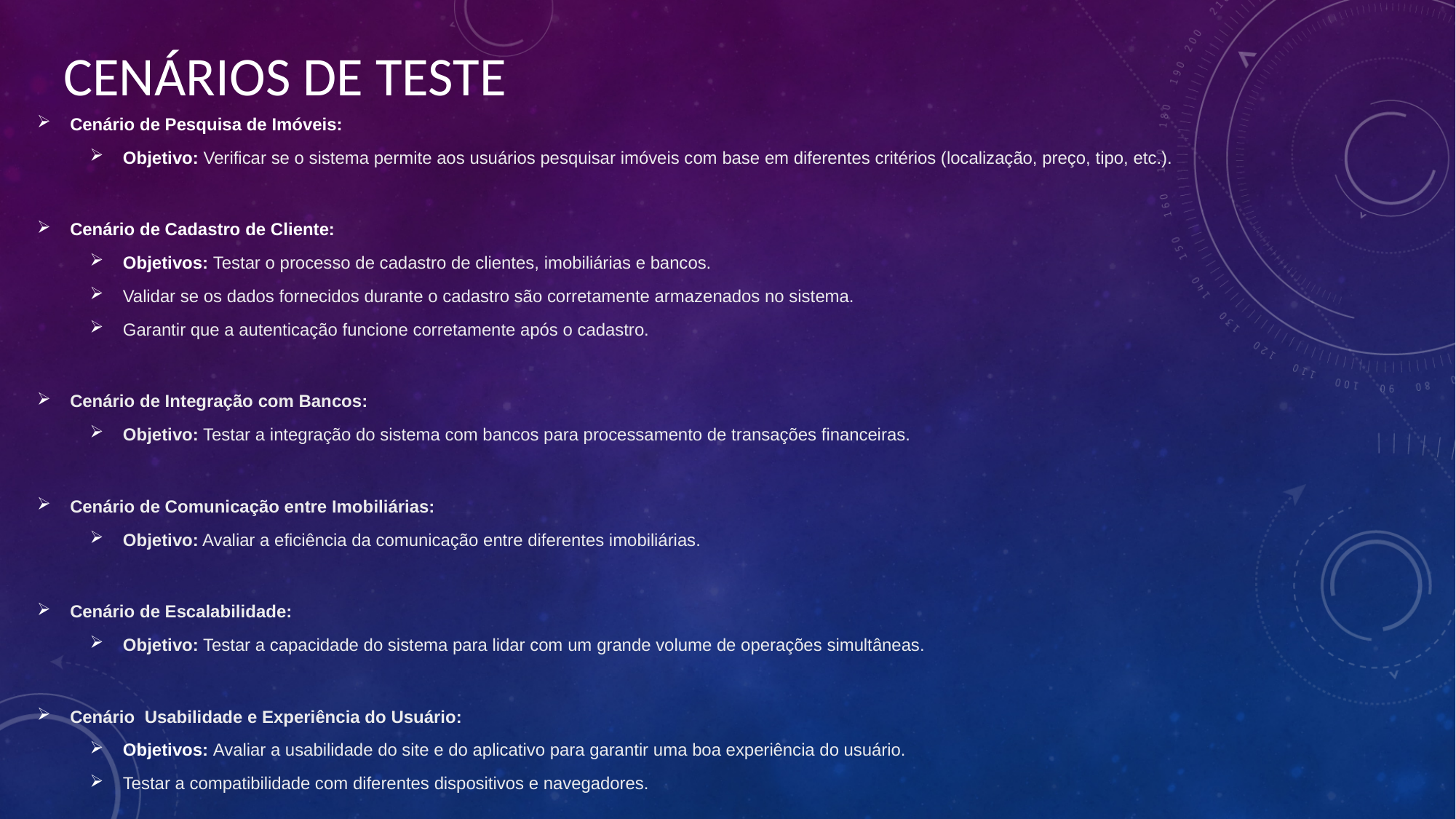

# CENÁRIOS DE TESTE
Cenário de Pesquisa de Imóveis:
Objetivo: Verificar se o sistema permite aos usuários pesquisar imóveis com base em diferentes critérios (localização, preço, tipo, etc.).

Cenário de Cadastro de Cliente:
Objetivos: Testar o processo de cadastro de clientes, imobiliárias e bancos.
Validar se os dados fornecidos durante o cadastro são corretamente armazenados no sistema.
Garantir que a autenticação funcione corretamente após o cadastro.

Cenário de Integração com Bancos:
Objetivo: Testar a integração do sistema com bancos para processamento de transações financeiras.

Cenário de Comunicação entre Imobiliárias:
Objetivo: Avaliar a eficiência da comunicação entre diferentes imobiliárias.

Cenário de Escalabilidade:
Objetivo: Testar a capacidade do sistema para lidar com um grande volume de operações simultâneas.

Cenário  Usabilidade e Experiência do Usuário:
Objetivos: Avaliar a usabilidade do site e do aplicativo para garantir uma boa experiência do usuário.
Testar a compatibilidade com diferentes dispositivos e navegadores.